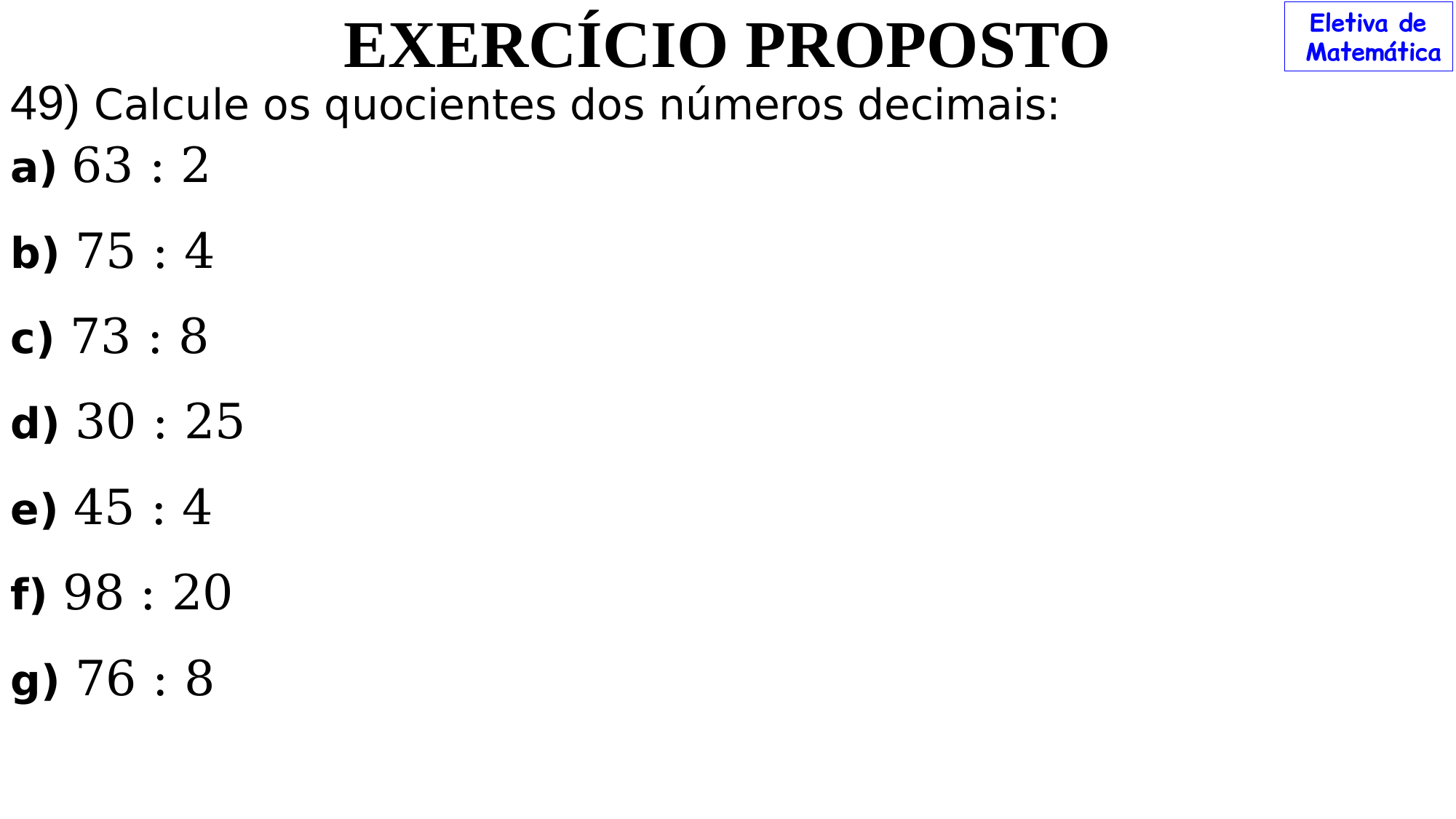

EXERCÍCIO PROPOSTO
Eletiva de
 Matemática
49) Calcule os quocientes dos números decimais:
a) 63 : 2
b) 75 : 4
c) 73 : 8
d) 30 : 25
e) 45 : 4
f) 98 : 20
g) 76 : 8